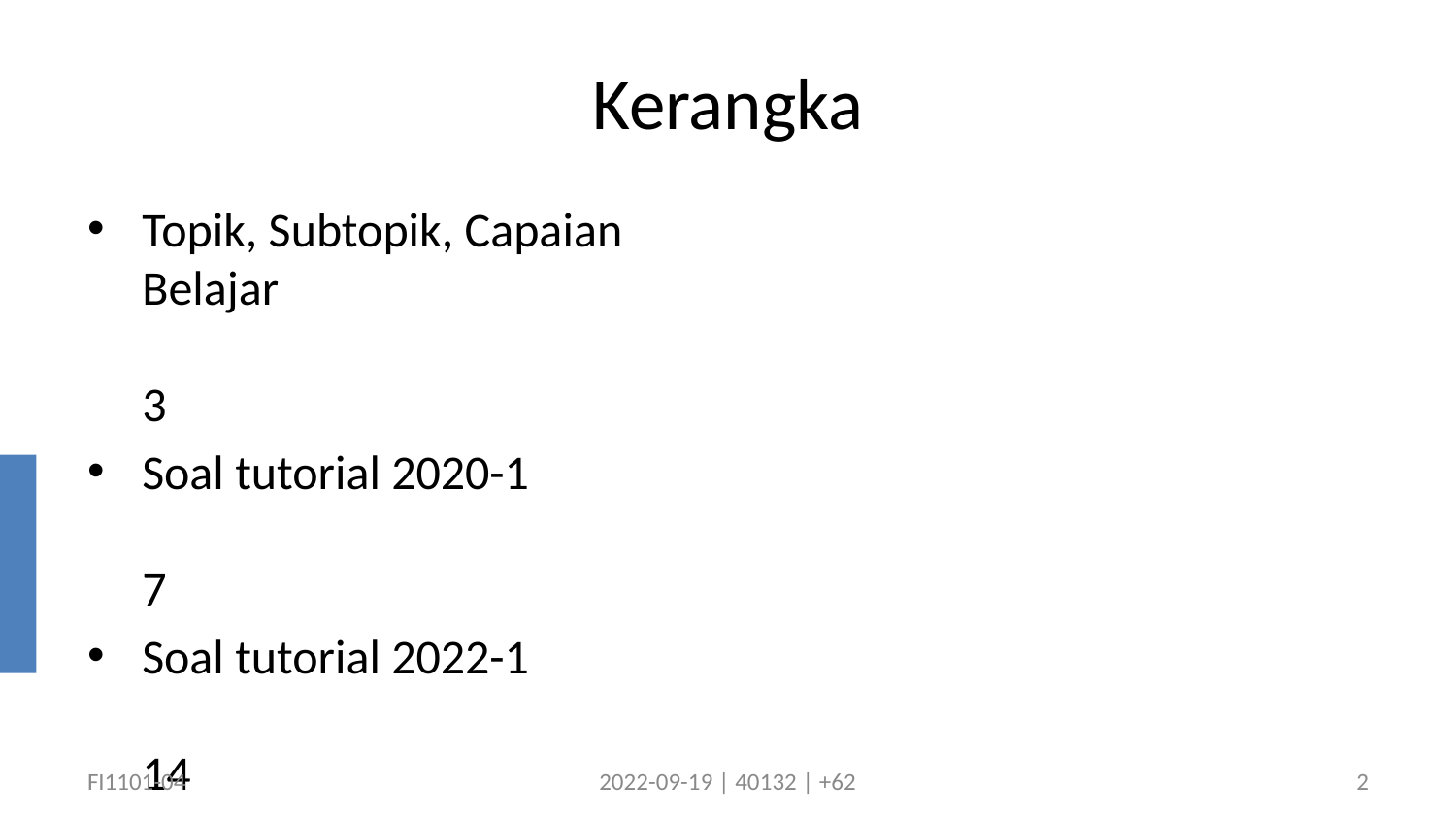

# Kerangka
Topik, Subtopik, Capaian Belajar	3
Soal tutorial 2020-1	7
Soal tutorial 2022-1	14
Diskusi	22

FI1101-04
2022-09-19 | 40132 | +62
2